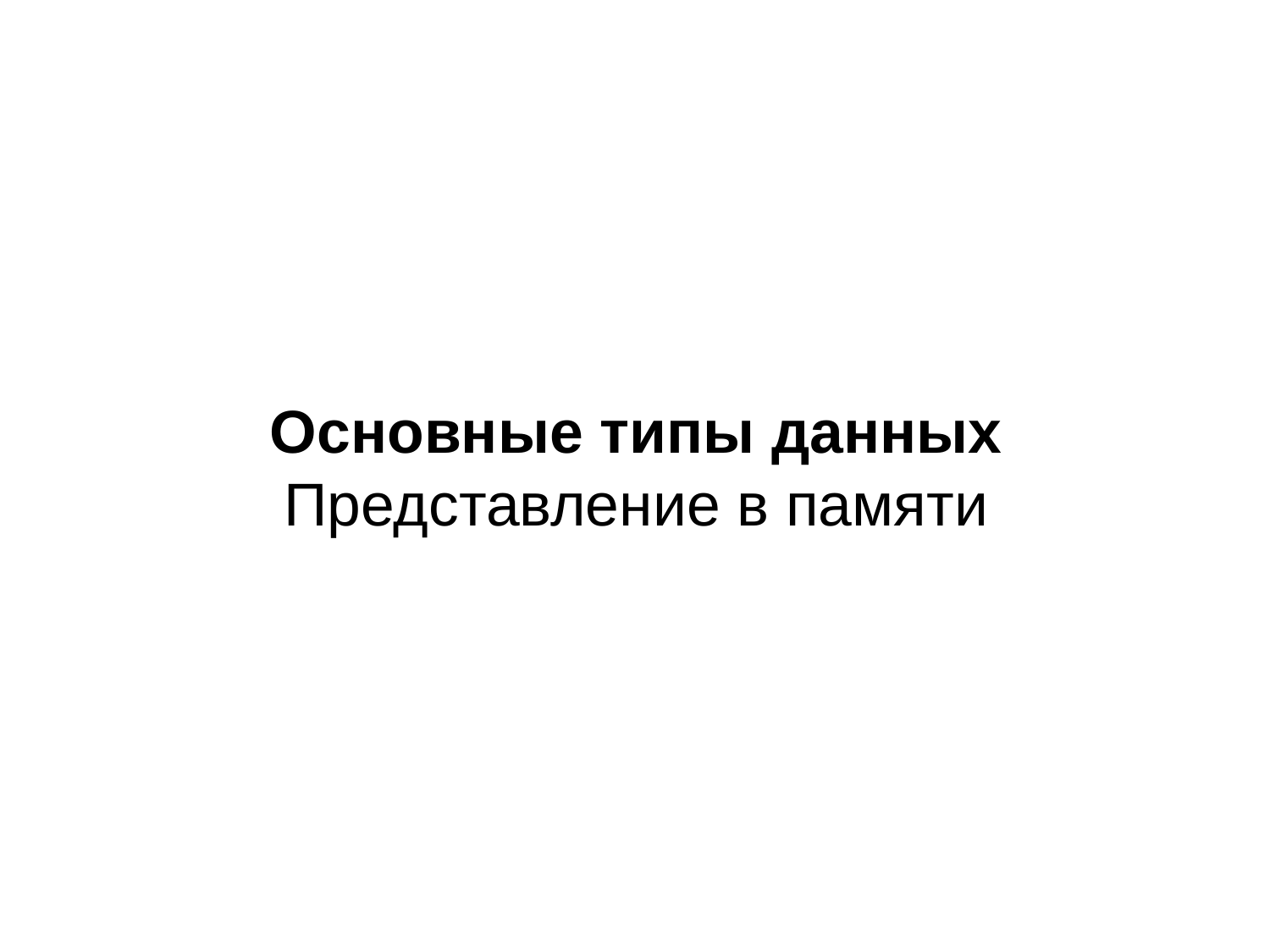

# Основные типы данных Представление в памяти